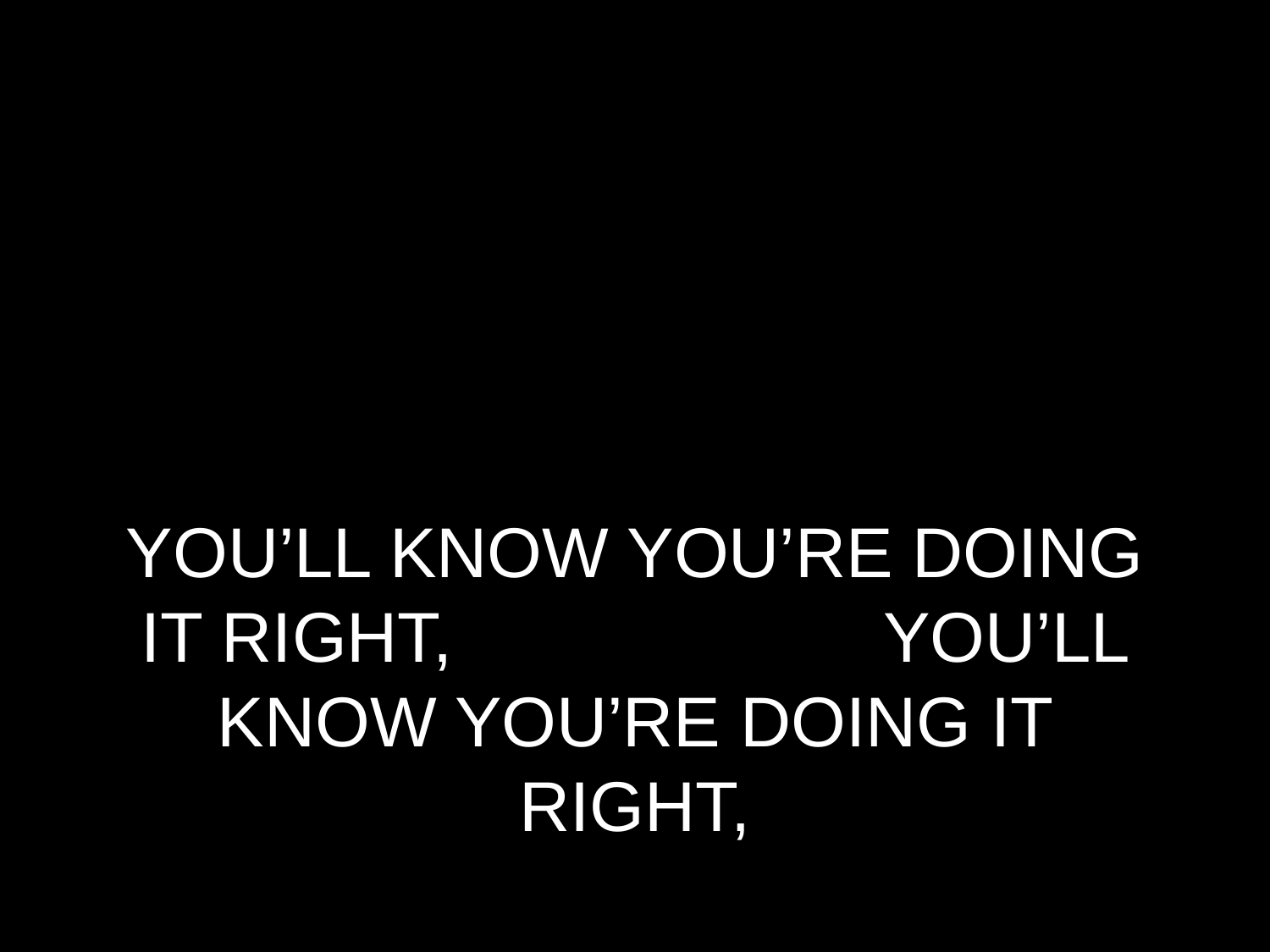

# YOU’LL KNOW YOU’RE DOING IT RIGHT,                      YOU’LL KNOW YOU’RE DOING IT RIGHT,